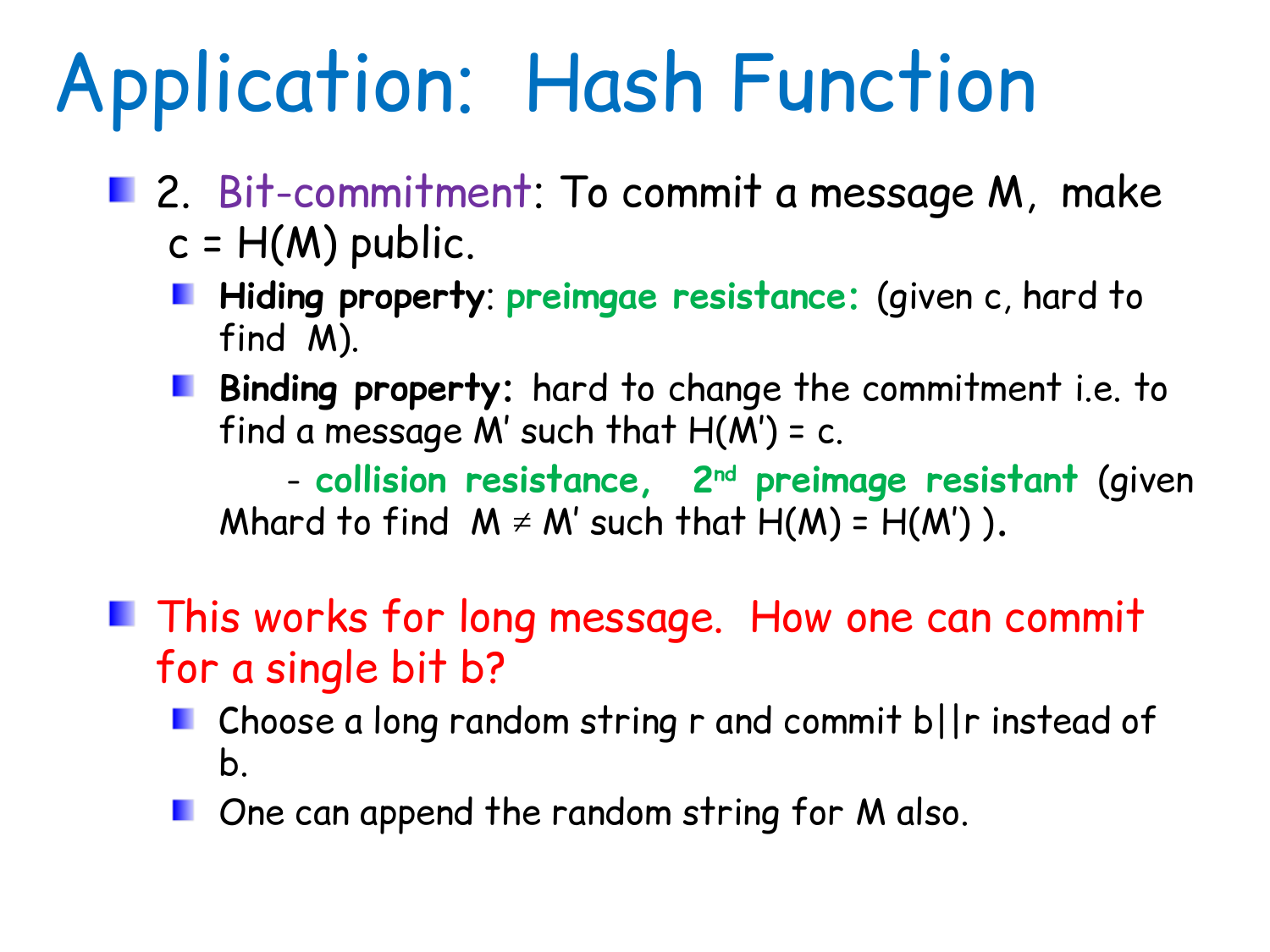

Application:  Hash Function
2.  Bit-commitment: To commit a message M,  make    c = H(M) public.
Hiding property: preimgae resistance: (given c, hard to    find  M).
Binding property: hard to change the commitment i.e. to   find a message M’ such that H(M’) = c.
        - collision resistance,  2nd preimage resistant (given Mhard to find  M ≠ M’ such that H(M) = H(M’) ).

This works for long message.  How one can commit for a single bit b?
Choose a long random string r and commit b||r instead of b.
One can append the random string for M also.